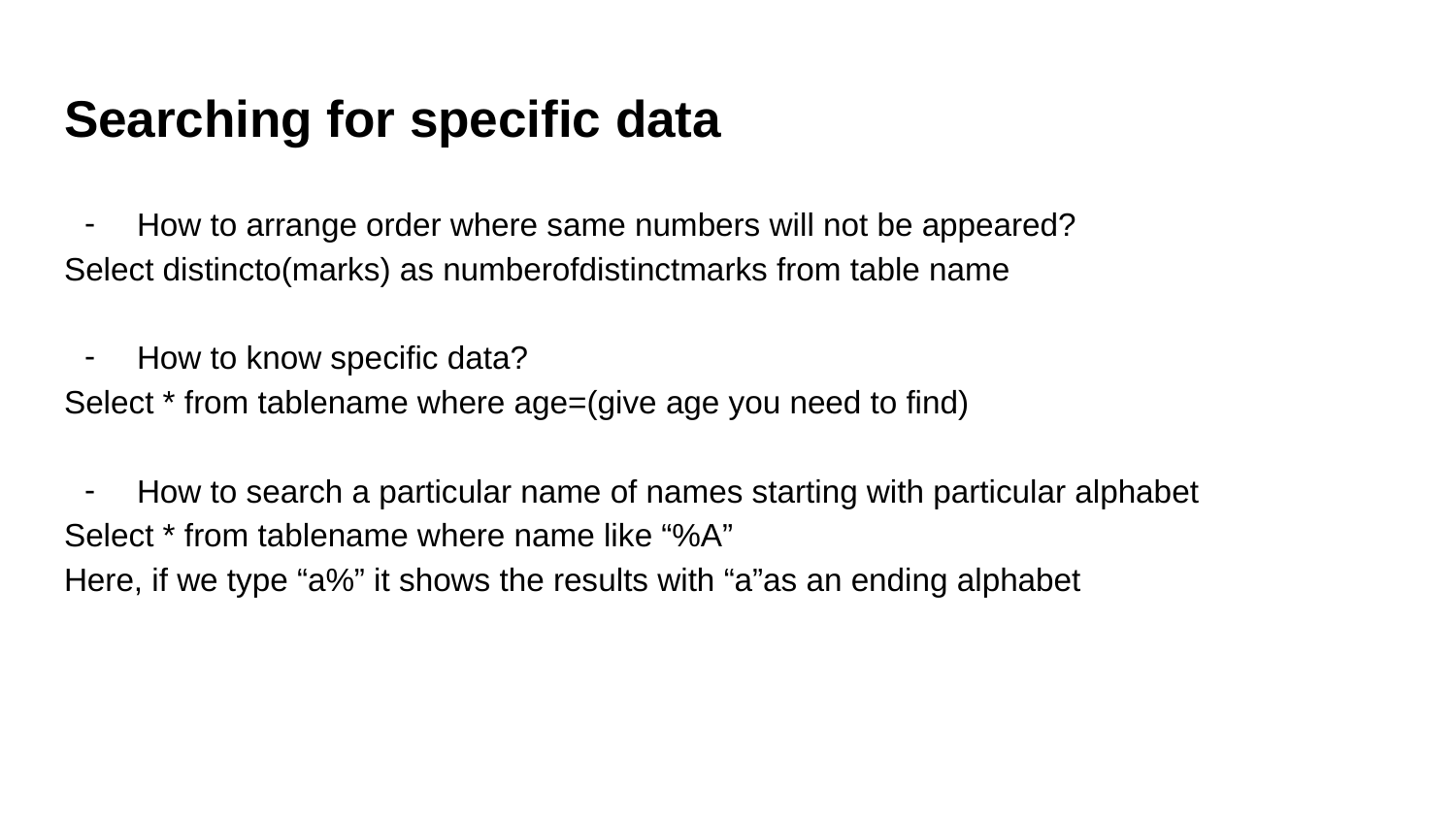

# Searching for specific data
How to arrange order where same numbers will not be appeared?
Select distincto(marks) as numberofdistinctmarks from table name

How to know specific data?
Select * from tablename where age=(give age you need to find)

How to search a particular name of names starting with particular alphabet
Select * from tablename where name like “%A”
Here, if we type “a%” it shows the results with “a”as an ending alphabet